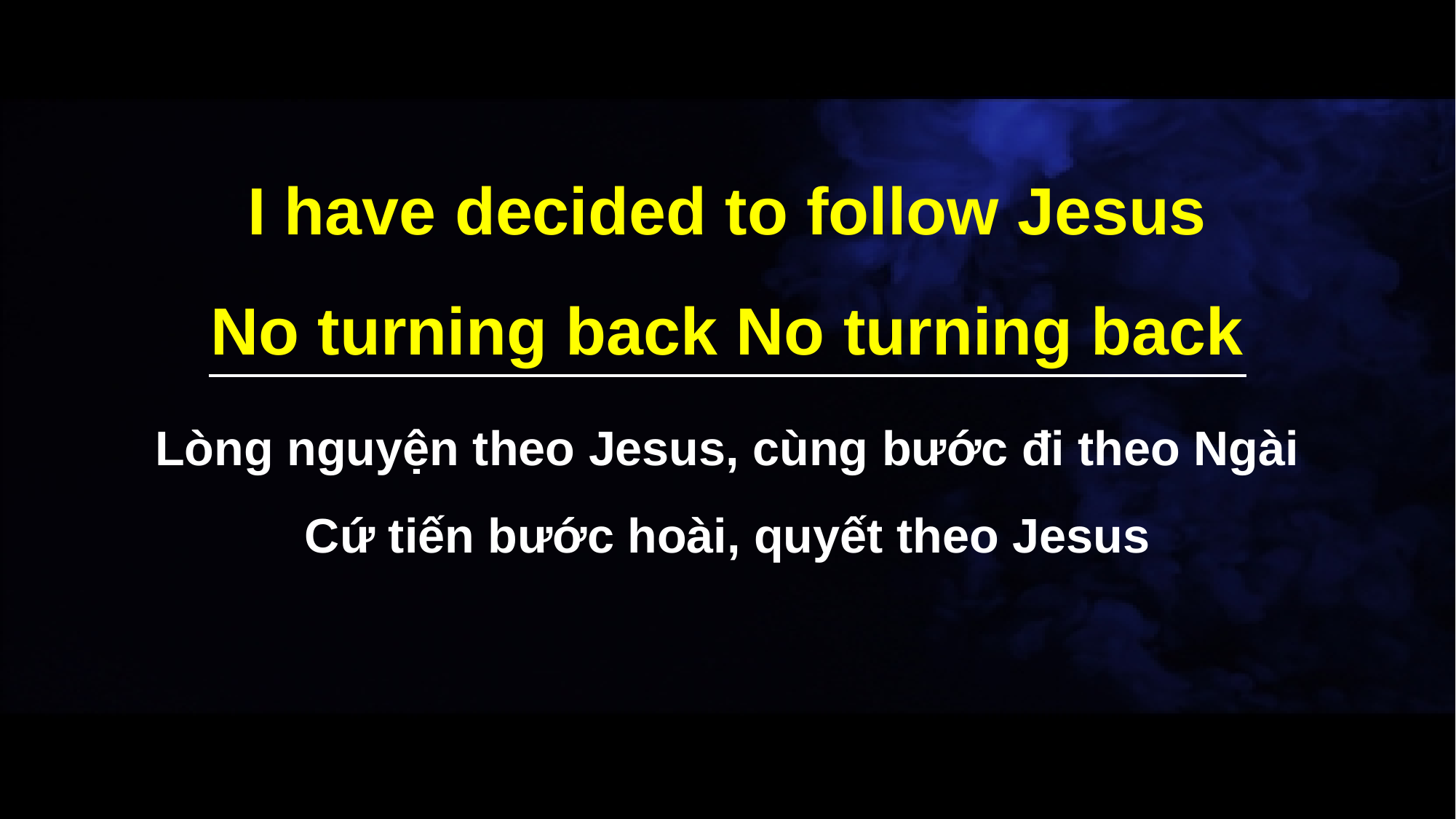

I have decided to follow Jesus
No turning back No turning back
Lòng nguyện theo Jesus, cùng bước đi theo Ngài
Cứ tiến bước hoài, quyết theo Jesus